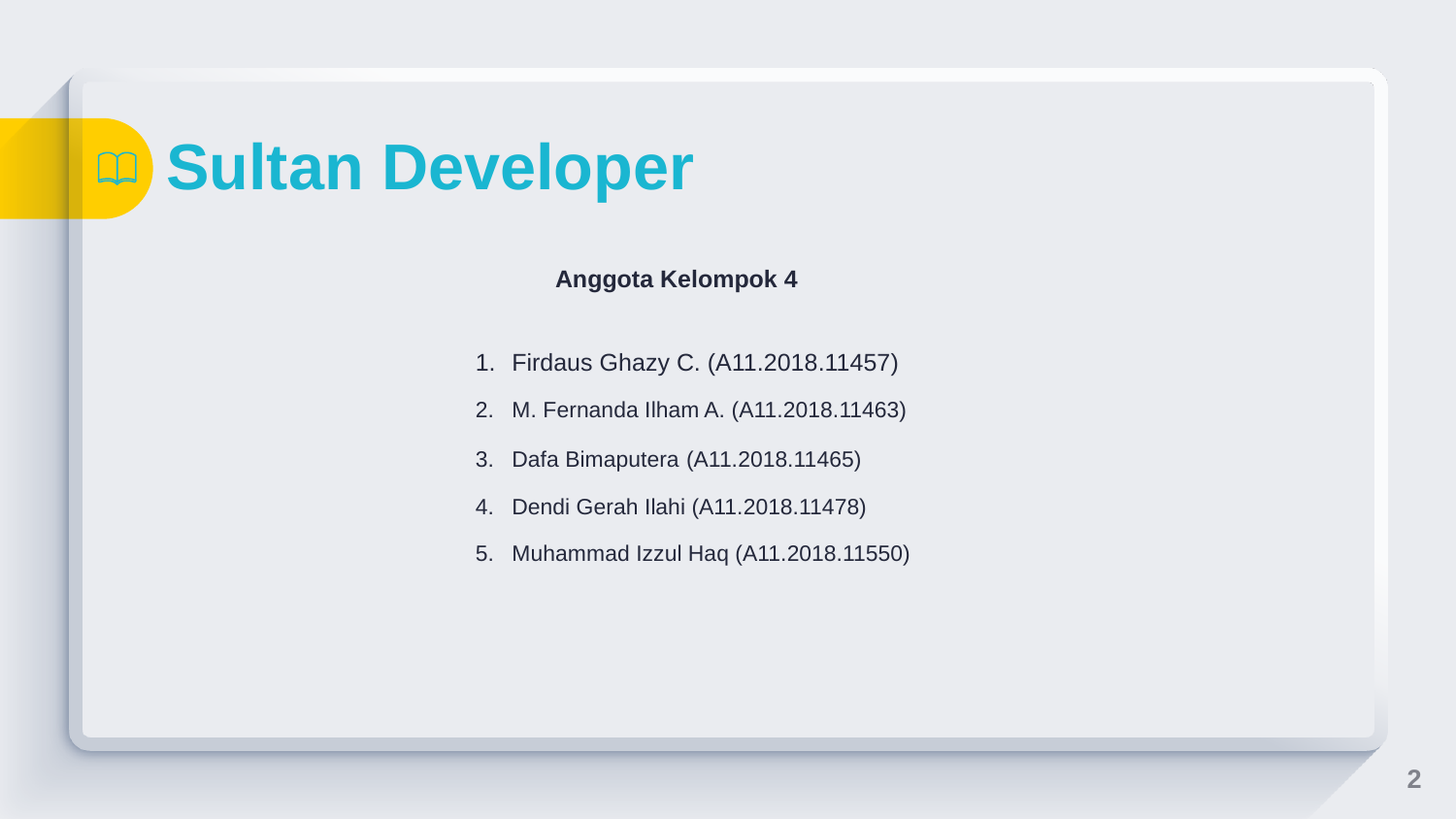

# Sultan Developer

 	 Anggota Kelompok 4

Firdaus Ghazy C. (A11.2018.11457)
M. Fernanda Ilham A. (A11.2018.11463)
Dafa Bimaputera (A11.2018.11465)
Dendi Gerah Ilahi (A11.2018.11478)
Muhammad Izzul Haq (A11.2018.11550)

2